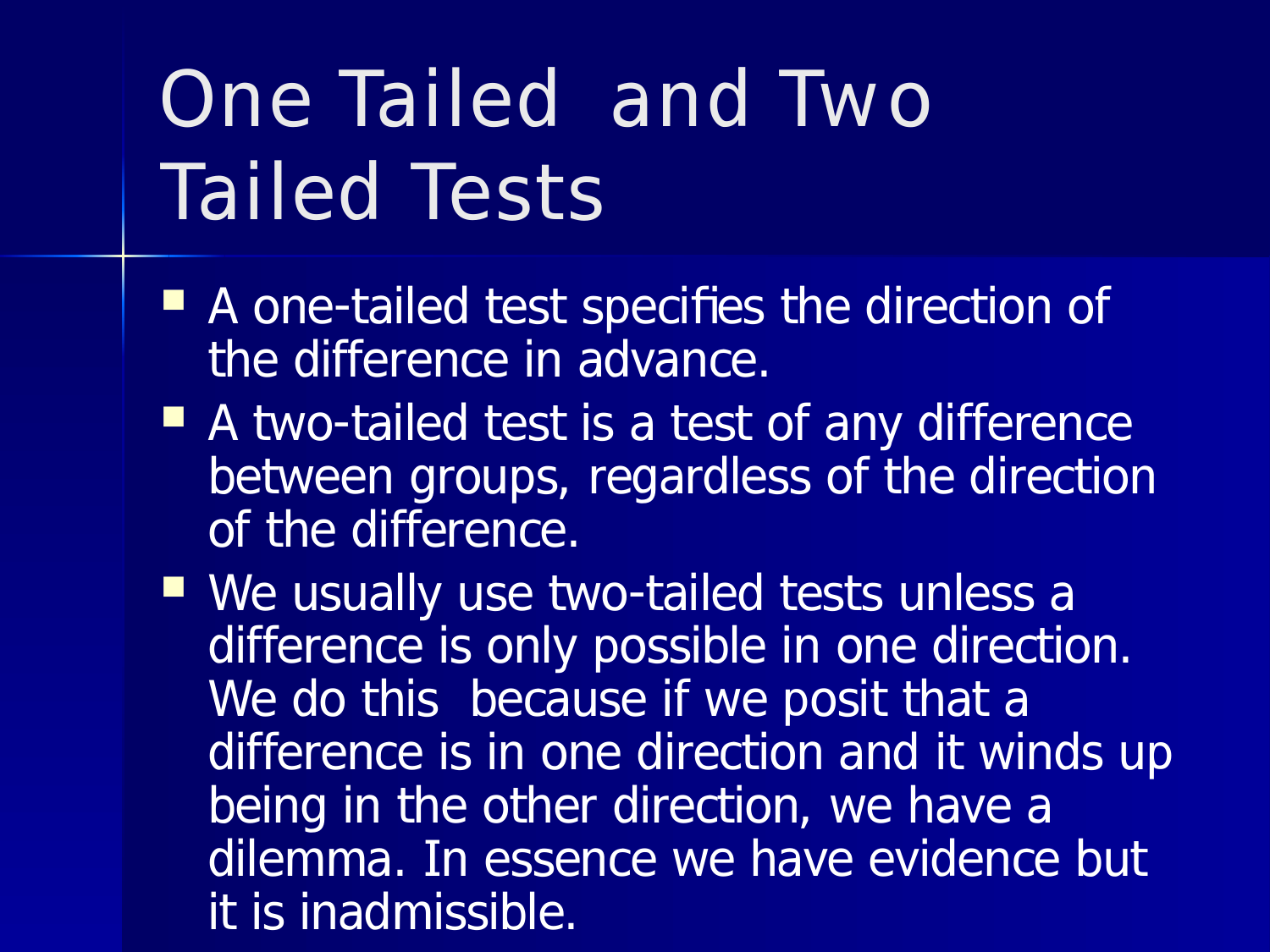

# One Tailed  and Two Tailed Tests
A one-tailed test specifies the direction of the difference in advance.
A two-tailed test is a test of any difference between groups, regardless of the direction of the difference.
We usually use two-tailed tests unless a difference is only possible in one direction. We do this  because if we posit that a difference is in one direction and it winds up being in the other direction, we have a dilemma. In essence we have evidence but it is inadmissible.